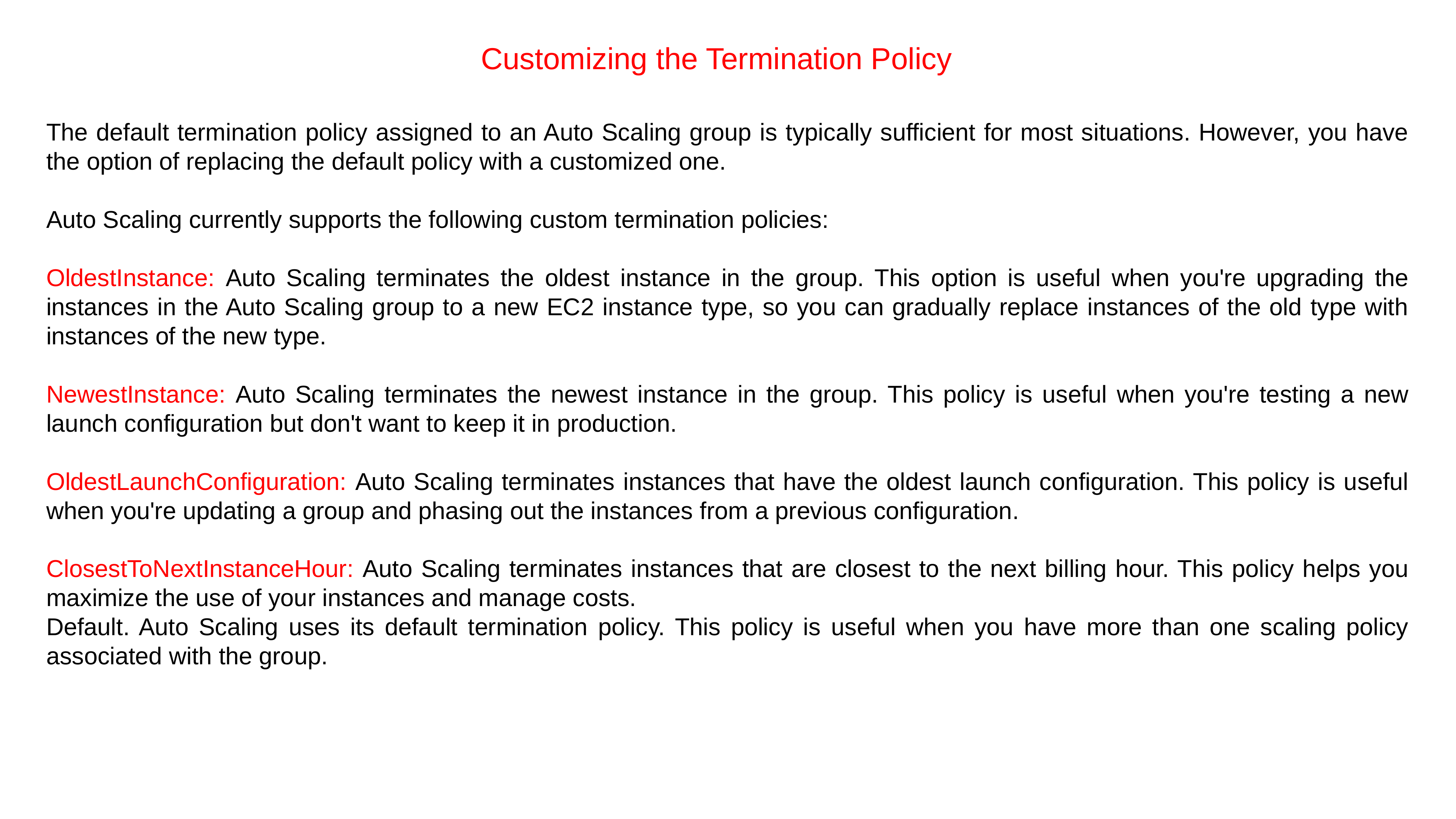

Customizing the Termination Policy
The default termination policy assigned to an Auto Scaling group is typically sufficient for most situations. However, you have the option of replacing the default policy with a customized one.

Auto Scaling currently supports the following custom termination policies:

OldestInstance: Auto Scaling terminates the oldest instance in the group. This option is useful when you're upgrading the instances in the Auto Scaling group to a new EC2 instance type, so you can gradually replace instances of the old type with instances of the new type.

NewestInstance: Auto Scaling terminates the newest instance in the group. This policy is useful when you're testing a new launch configuration but don't want to keep it in production.

OldestLaunchConfiguration: Auto Scaling terminates instances that have the oldest launch configuration. This policy is useful when you're updating a group and phasing out the instances from a previous configuration.

ClosestToNextInstanceHour: Auto Scaling terminates instances that are closest to the next billing hour. This policy helps you maximize the use of your instances and manage costs.
Default. Auto Scaling uses its default termination policy. This policy is useful when you have more than one scaling policy associated with the group.